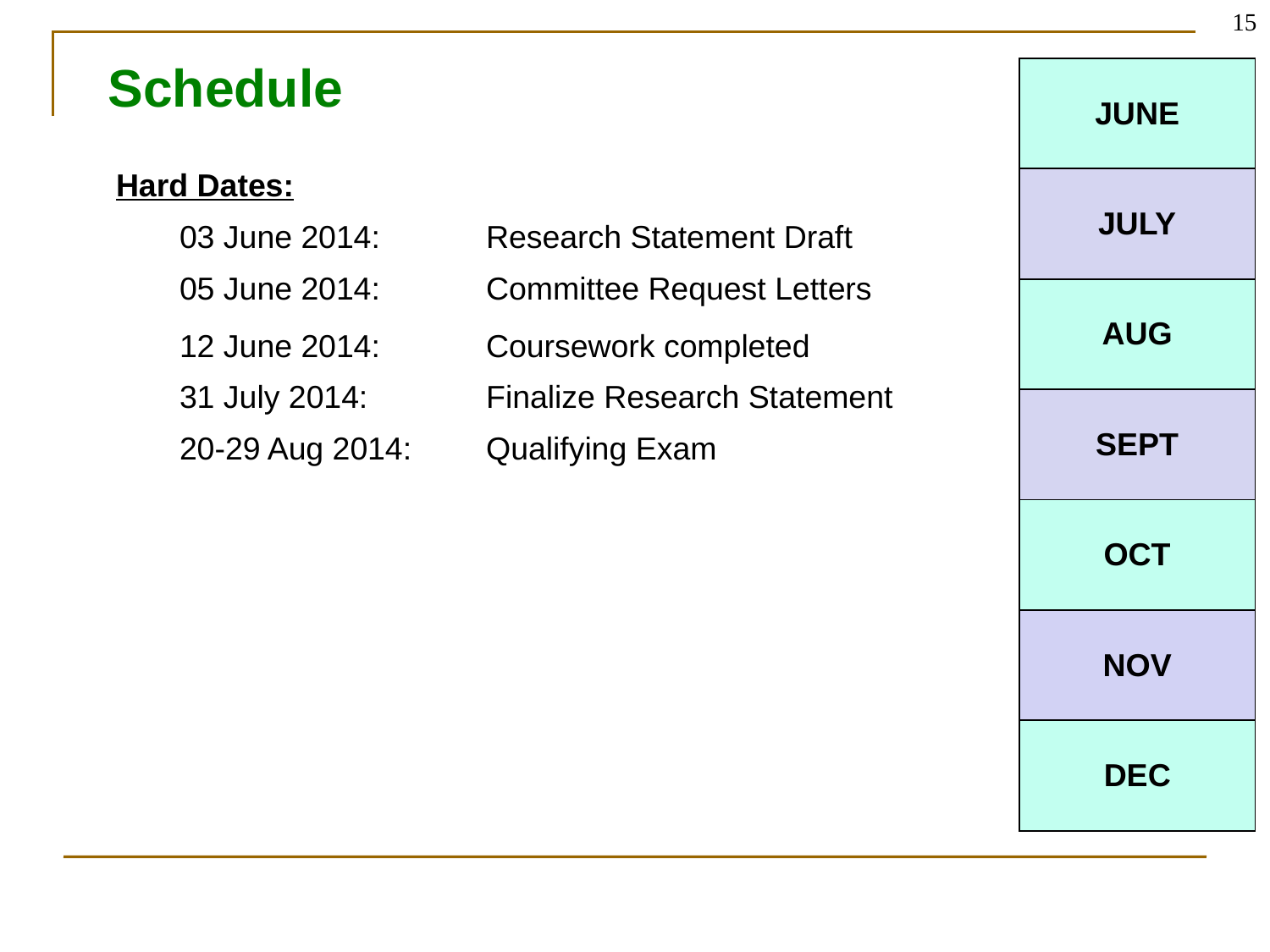

15
# Schedule
| JUNE |
| --- |
| JULY |
| AUG |
| SEPT |
| OCT |
| NOV |
| DEC |
| Hard Dates: |  |
| --- | --- |
| 03 June 2014: | Research Statement Draft |
| 05 June 2014: | Committee Request Letters |
| 12 June 2014: | Coursework completed |
| 31 July 2014: | Finalize Research Statement |
| 20-29 Aug 2014: | Qualifying Exam |
|  |  |
|  |  |